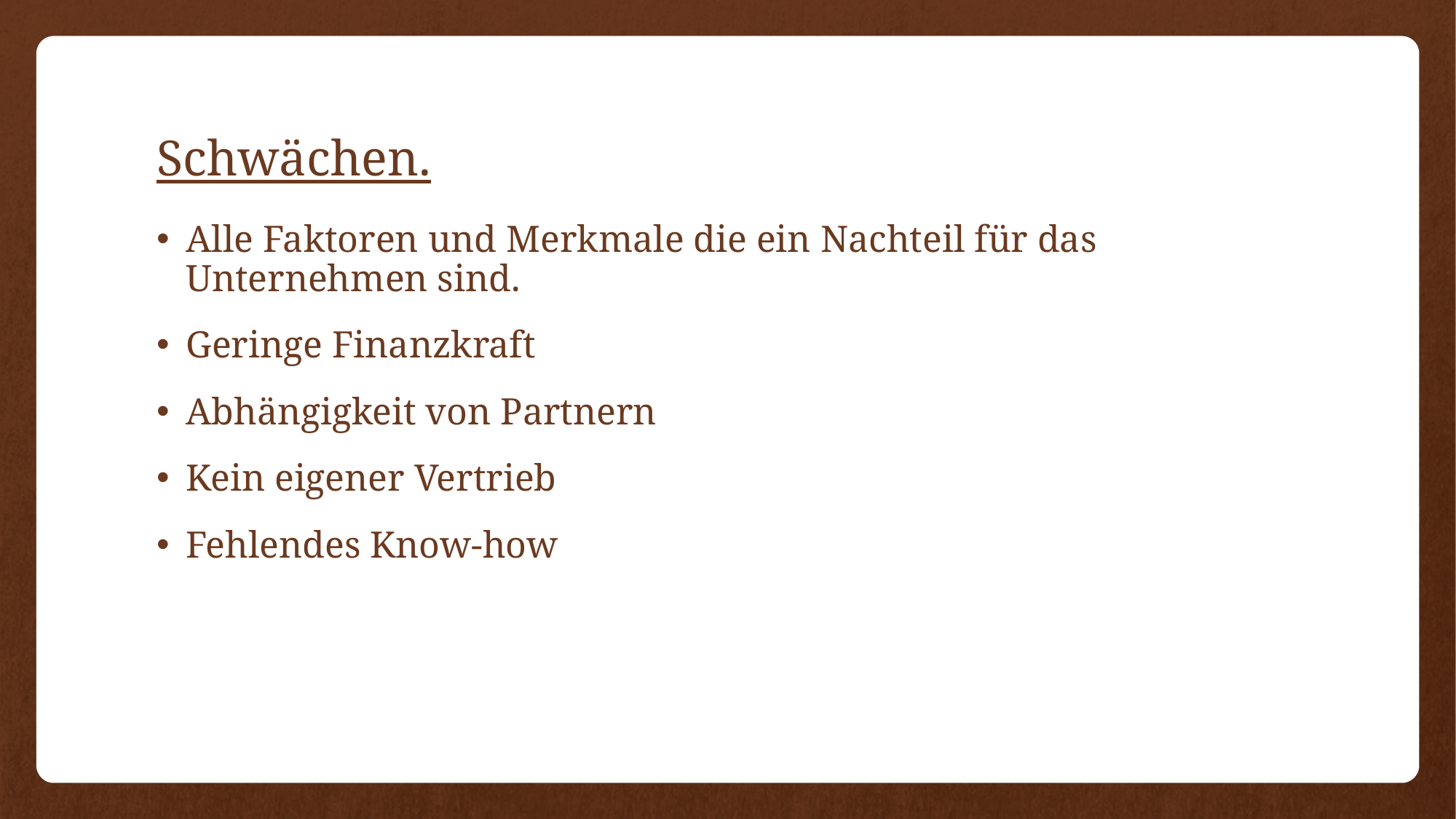

# Schwächen.
Alle Faktoren und Merkmale die ein Nachteil für das Unternehmen sind.
Geringe Finanzkraft
Abhängigkeit von Partnern
Kein eigener Vertrieb
Fehlendes Know-how